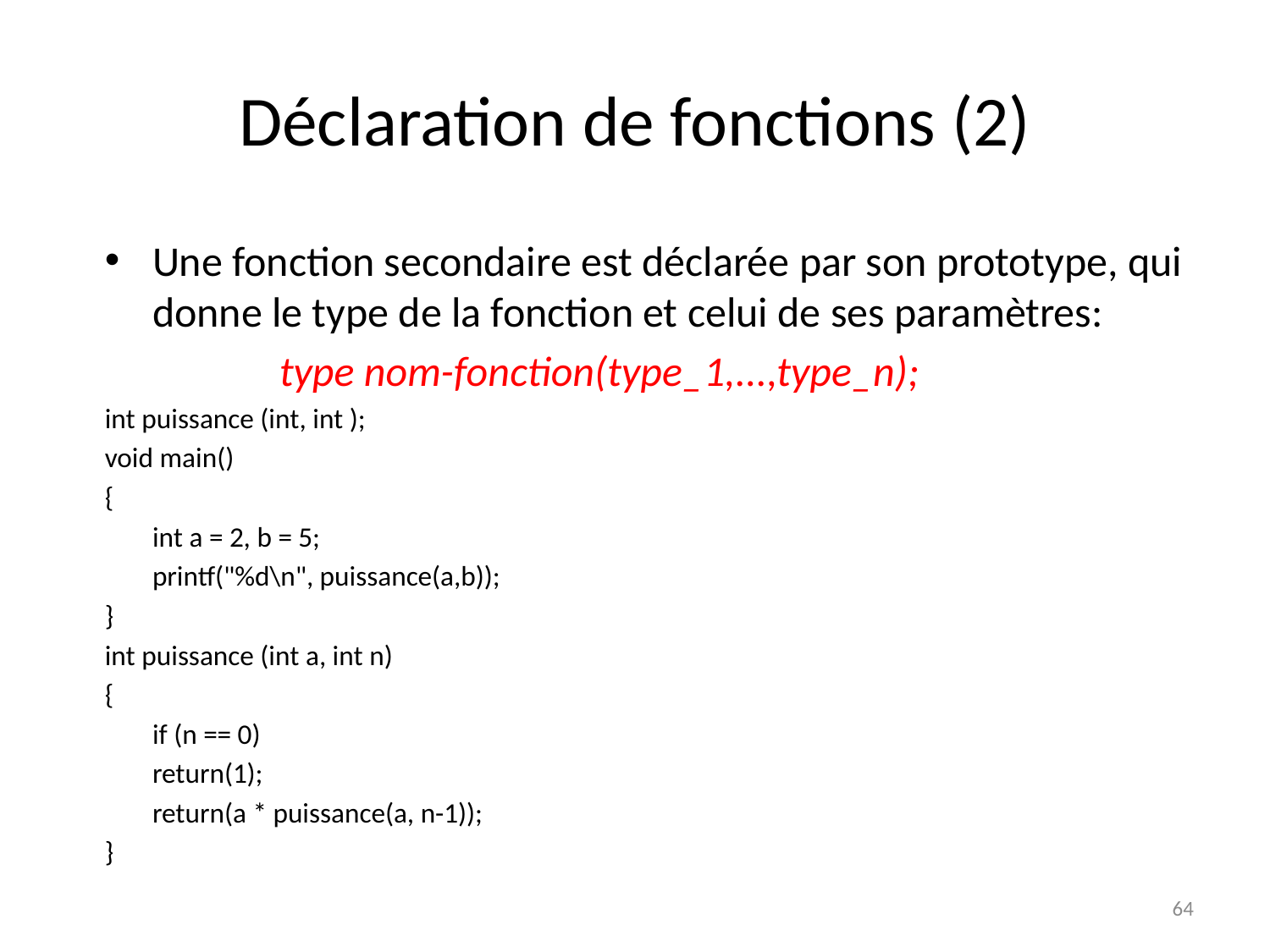

# Déclaration de fonctions (2)
Une fonction secondaire est déclarée par son prototype, qui donne le type de la fonction et celui de ses paramètres:
		type nom-fonction(type_1,...,type_n);
int puissance (int, int );
void main()
{
	int a = 2, b = 5;
	printf("%d\n", puissance(a,b));
}
int puissance (int a, int n)
{
	if (n == 0)
	return(1);
	return(a * puissance(a, n-1));
}

64